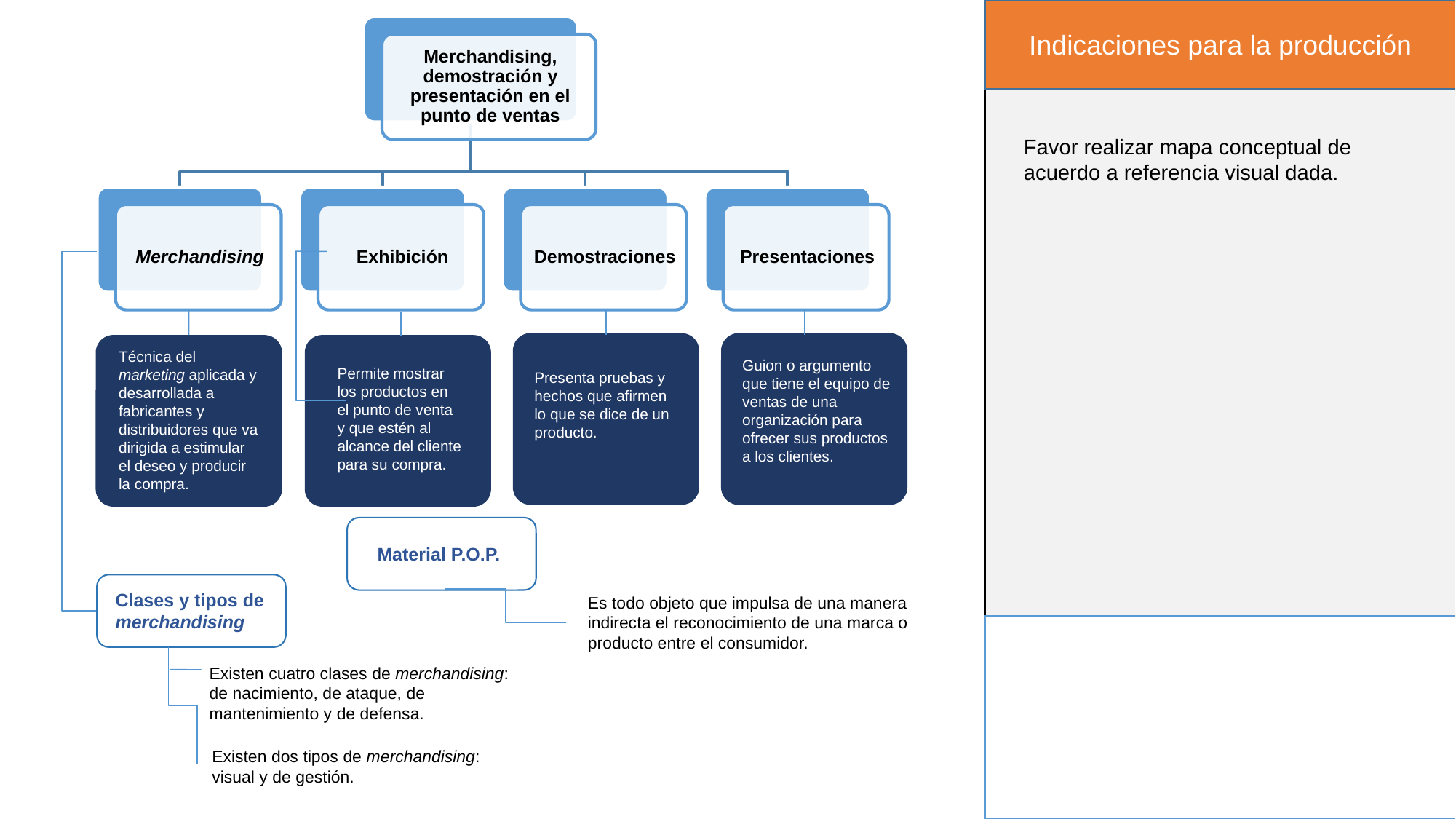

Indicaciones para la producción
Merchandising, demostración y presentación en el punto de ventas
Merchandising
Exhibición
Demostraciones
Presentaciones
Favor realizar mapa conceptual de acuerdo a referencia visual dada.

Técnica del marketing aplicada y desarrollada a fabricantes y distribuidores que va dirigida a estimular el deseo y producir la compra.
Guion o argumento que tiene el equipo de ventas de una organización para ofrecer sus productos a los clientes.
Permite mostrar los productos en el punto de venta y que estén al alcance del cliente para su compra.
Presenta pruebas y hechos que afirmen lo que se dice de un producto.

Material P.O.P.

Clases y tipos de merchandising
Es todo objeto que impulsa de una manera indirecta el reconocimiento de una marca o producto entre el consumidor.

Existen cuatro clases de merchandising: de nacimiento, de ataque, de mantenimiento y de defensa.
Existen dos tipos de merchandising: visual y de gestión.